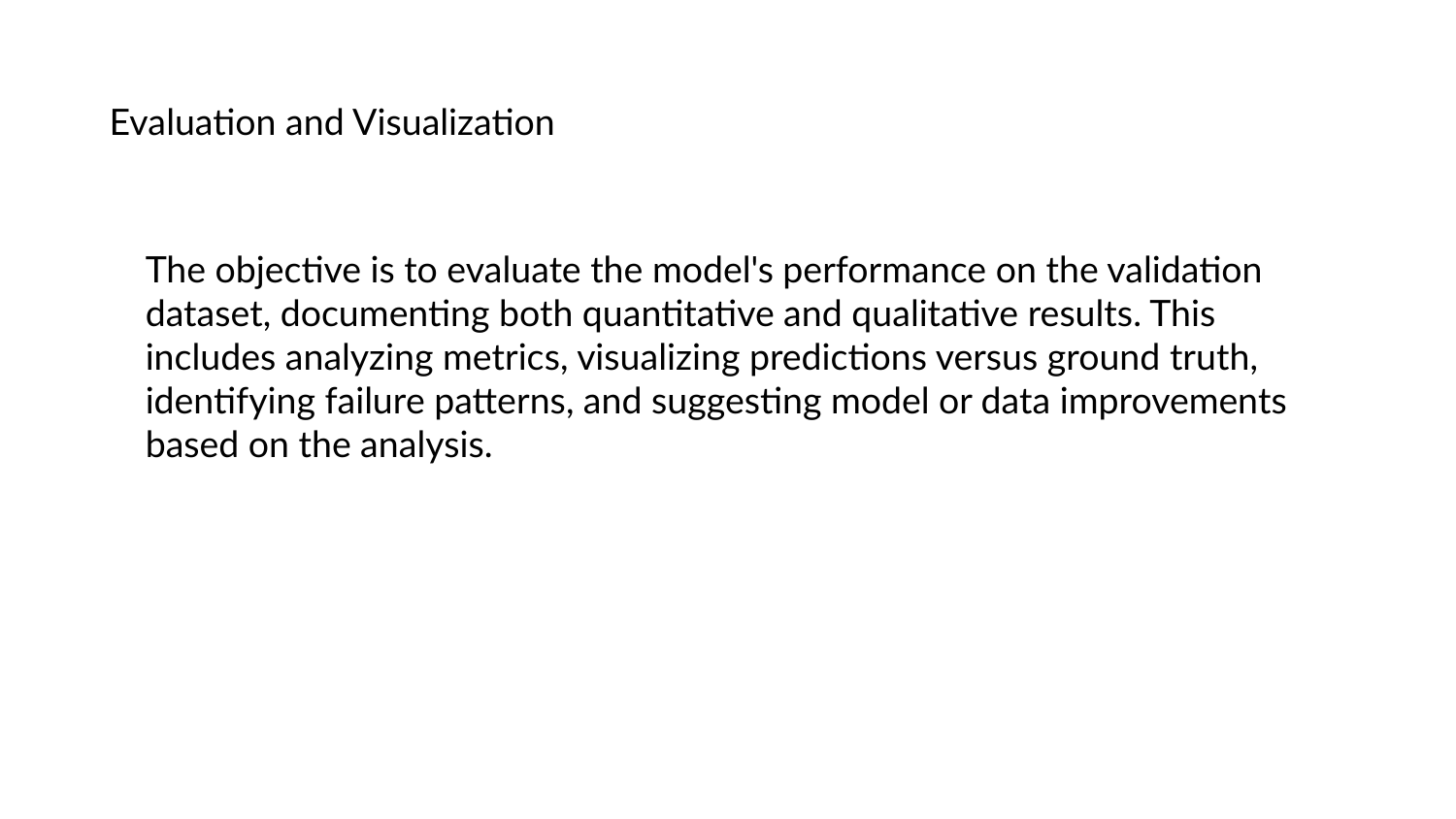

Evaluation and Visualization
The objective is to evaluate the model's performance on the validation dataset, documenting both quantitative and qualitative results. This includes analyzing metrics, visualizing predictions versus ground truth, identifying failure patterns, and suggesting model or data improvements based on the analysis.